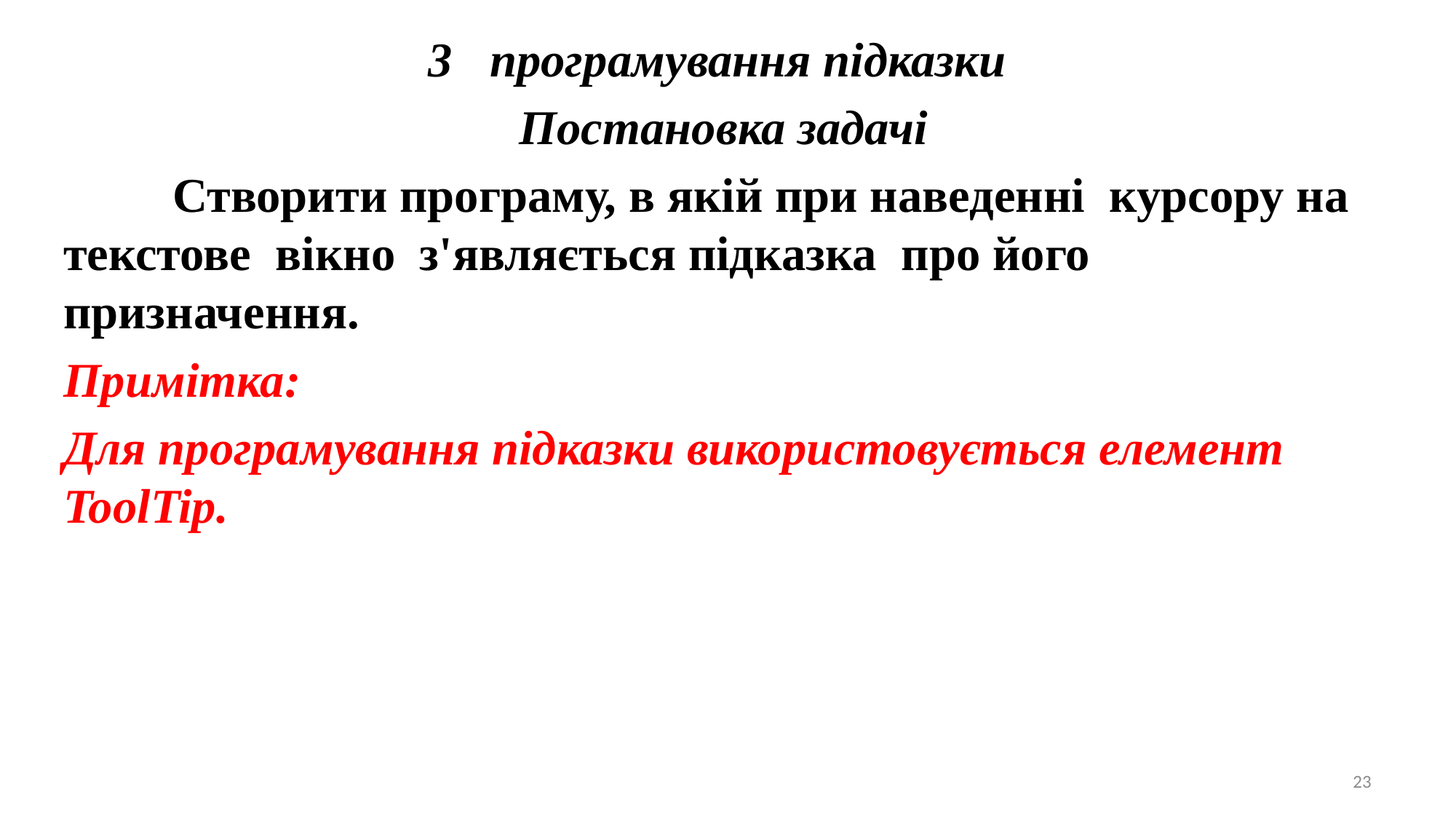

програмування підказки
 Постановка задачі
	Створити програму, в якій при наведенні  курсору на  текстове  вікно  з'являється підказка  про його призначення.
Примітка:
Для програмування підказки використовується елемент ToolTip.
23